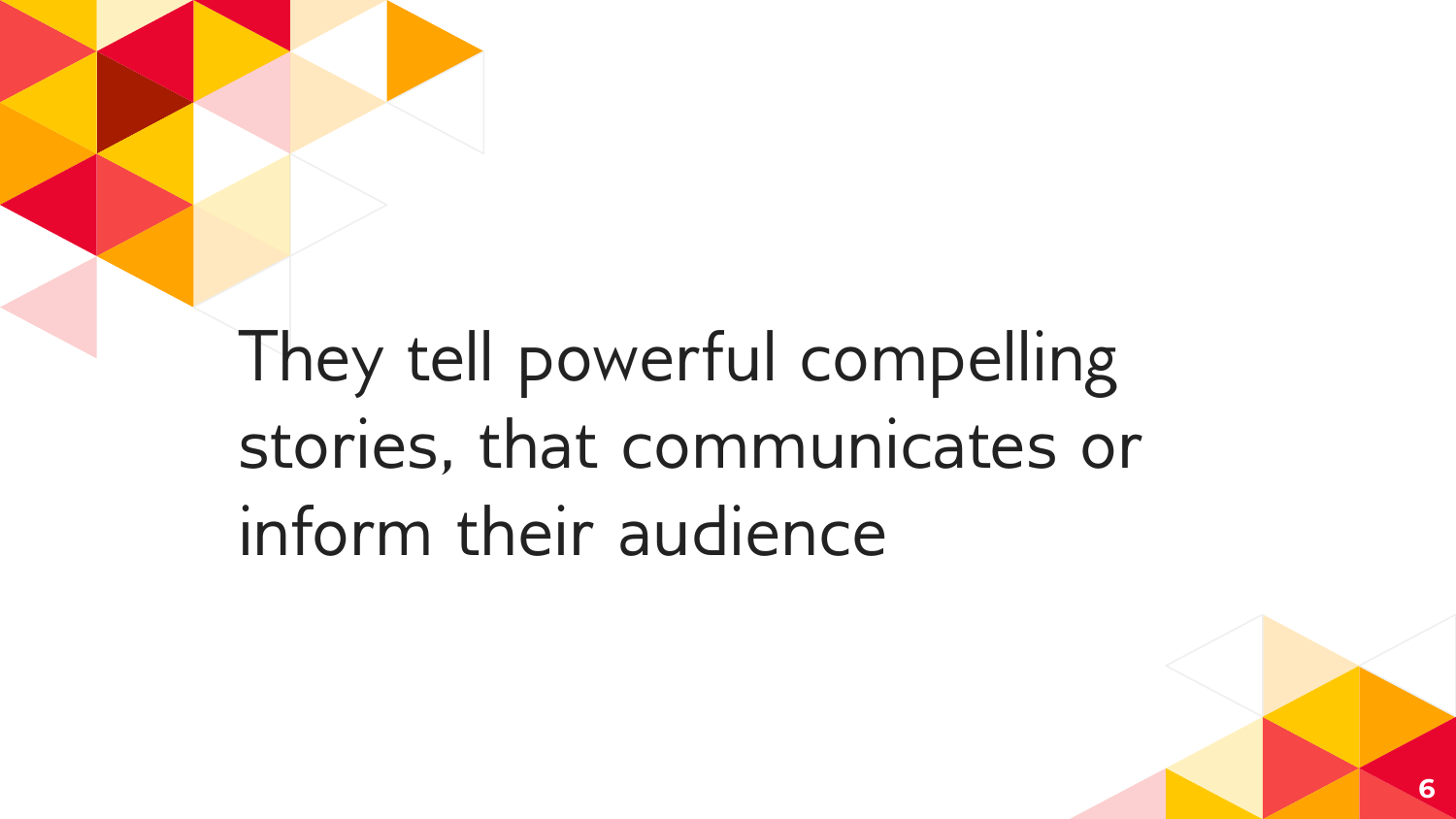

# They tell powerful compelling stories, that communicates or inform their audience
6